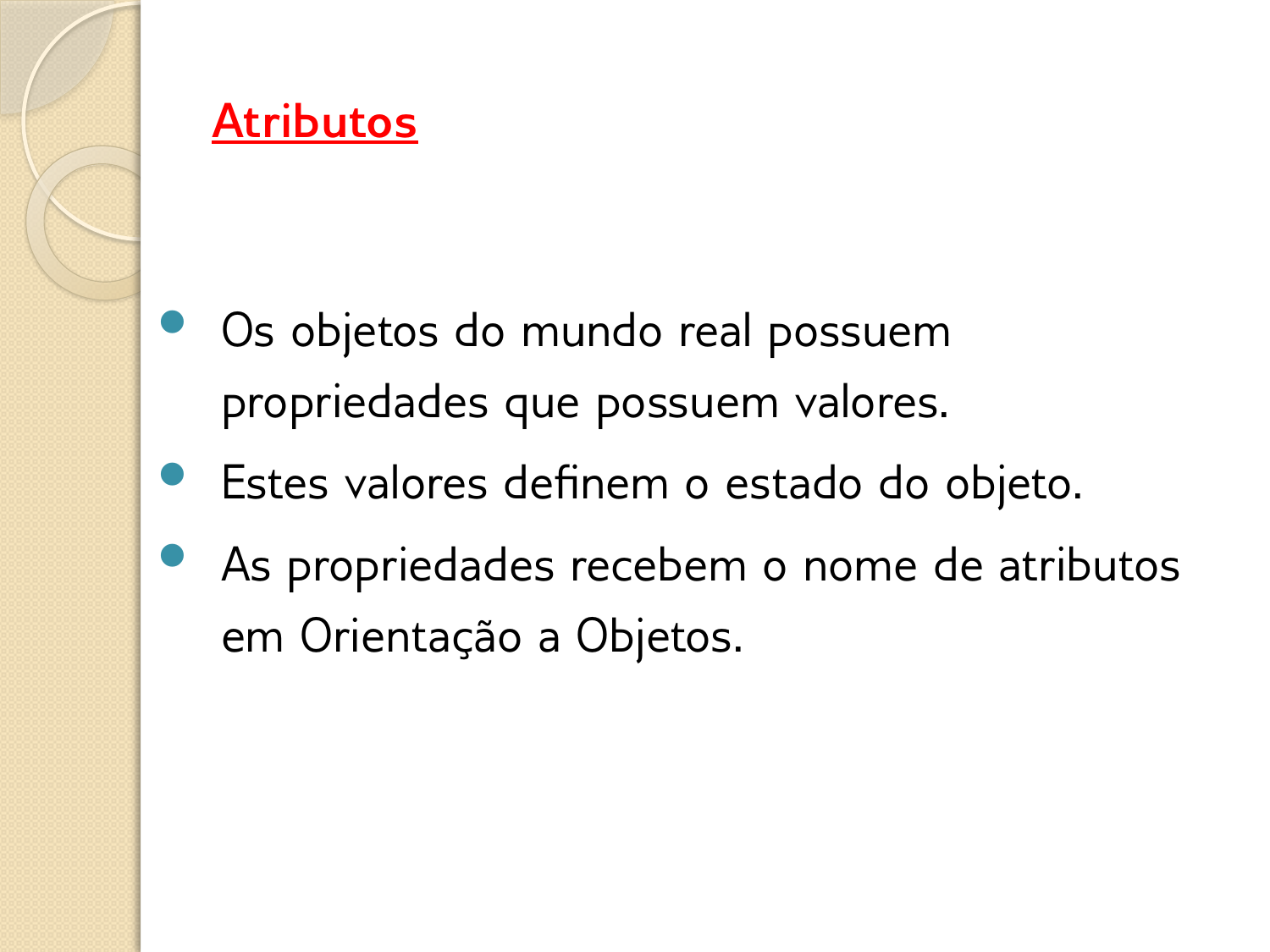

# Atributos

Os objetos do mundo real possuem propriedades que possuem valores.
Estes valores definem o estado do objeto.
As propriedades recebem o nome de atributos em Orientação a Objetos.